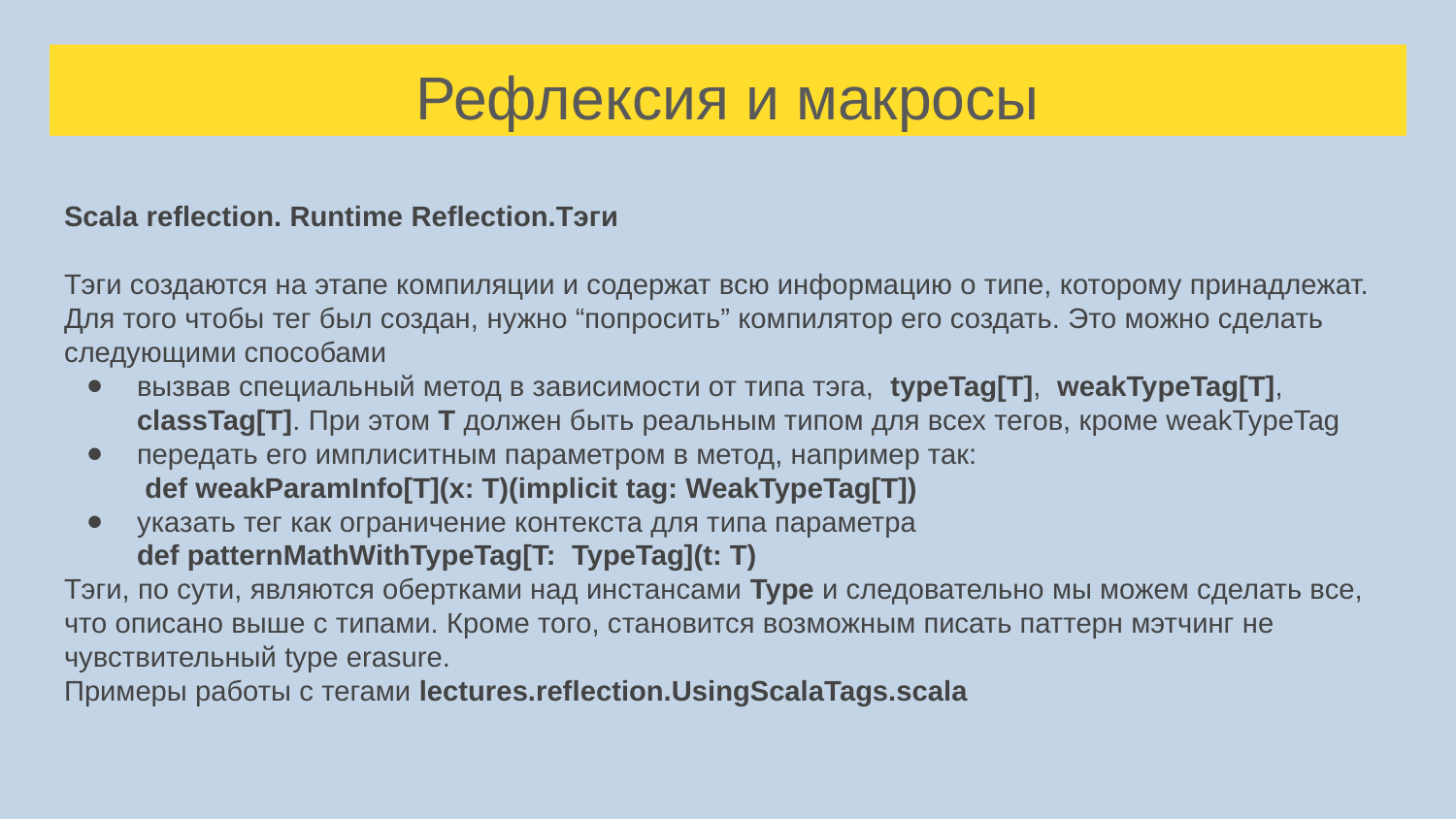

# Рефлексия и макросы
Scala reflection. Runtime Reflection.Тэги

Тэги создаются на этапе компиляции и содержат всю информацию о типе, которому принадлежат. Для того чтобы тег был создан, нужно “попросить” компилятор его создать. Это можно сделать следующими способами
вызвав специальный метод в зависимости от типа тэга,  typeTag[T],  weakTypeTag[T],  classTag[T]. При этом T должен быть реальным типом для всех тегов, кроме weakTypeTag
передать его имплиситным параметром в метод, например так:
 def weakParamInfo[T](x: T)(implicit tag: WeakTypeTag[T])
указать тег как ограничение контекста для типа параметра
def patternMathWithTypeTag[T:  TypeTag](t: T)
Тэги, по сути, являются обертками над инстансами Type и следовательно мы можем сделать все, что описано выше с типами. Кроме того, становится возможным писать паттерн мэтчинг не чувствительный type erasure.
Примеры работы с тегами lectures.reflection.UsingScalaTags.scala